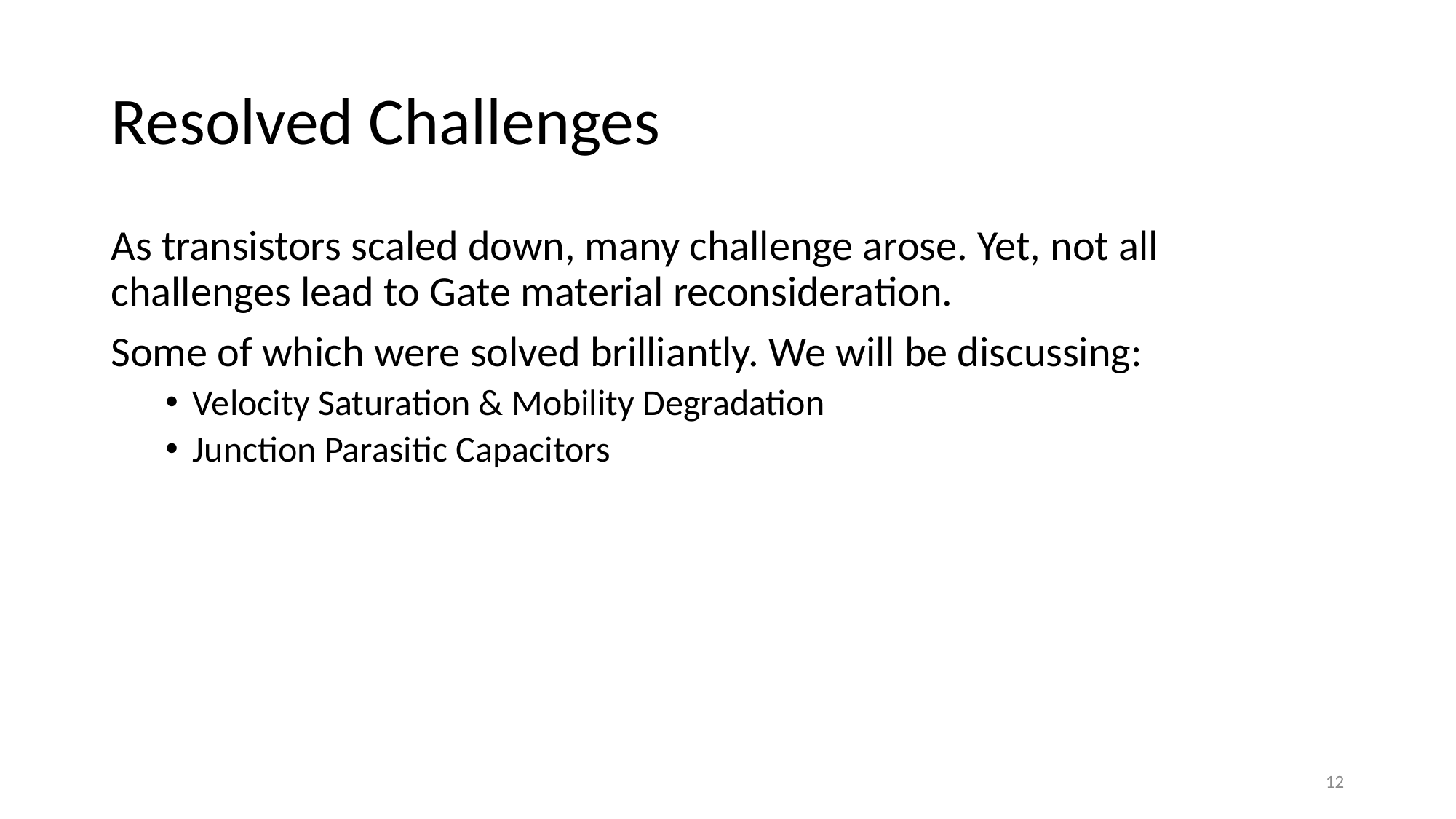

# Resolved Challenges
As transistors scaled down, many challenge arose. Yet, not all challenges lead to Gate material reconsideration.
Some of which were solved brilliantly. We will be discussing:
Velocity Saturation & Mobility Degradation
Junction Parasitic Capacitors

12